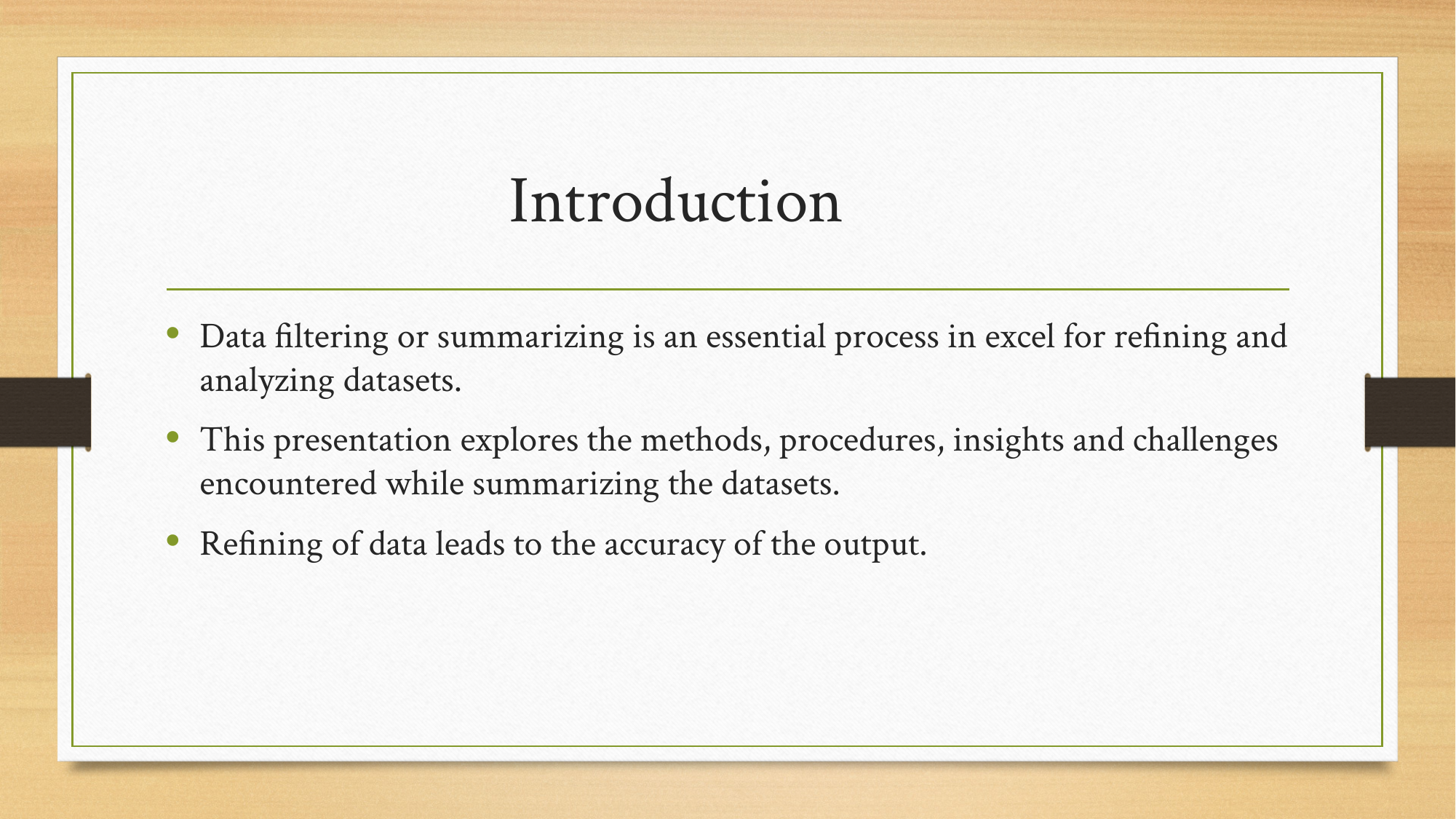

# Introduction
Data filtering or summarizing is an essential process in excel for refining and analyzing datasets.
This presentation explores the methods, procedures, insights and challenges encountered while summarizing the datasets.
Refining of data leads to the accuracy of the output.